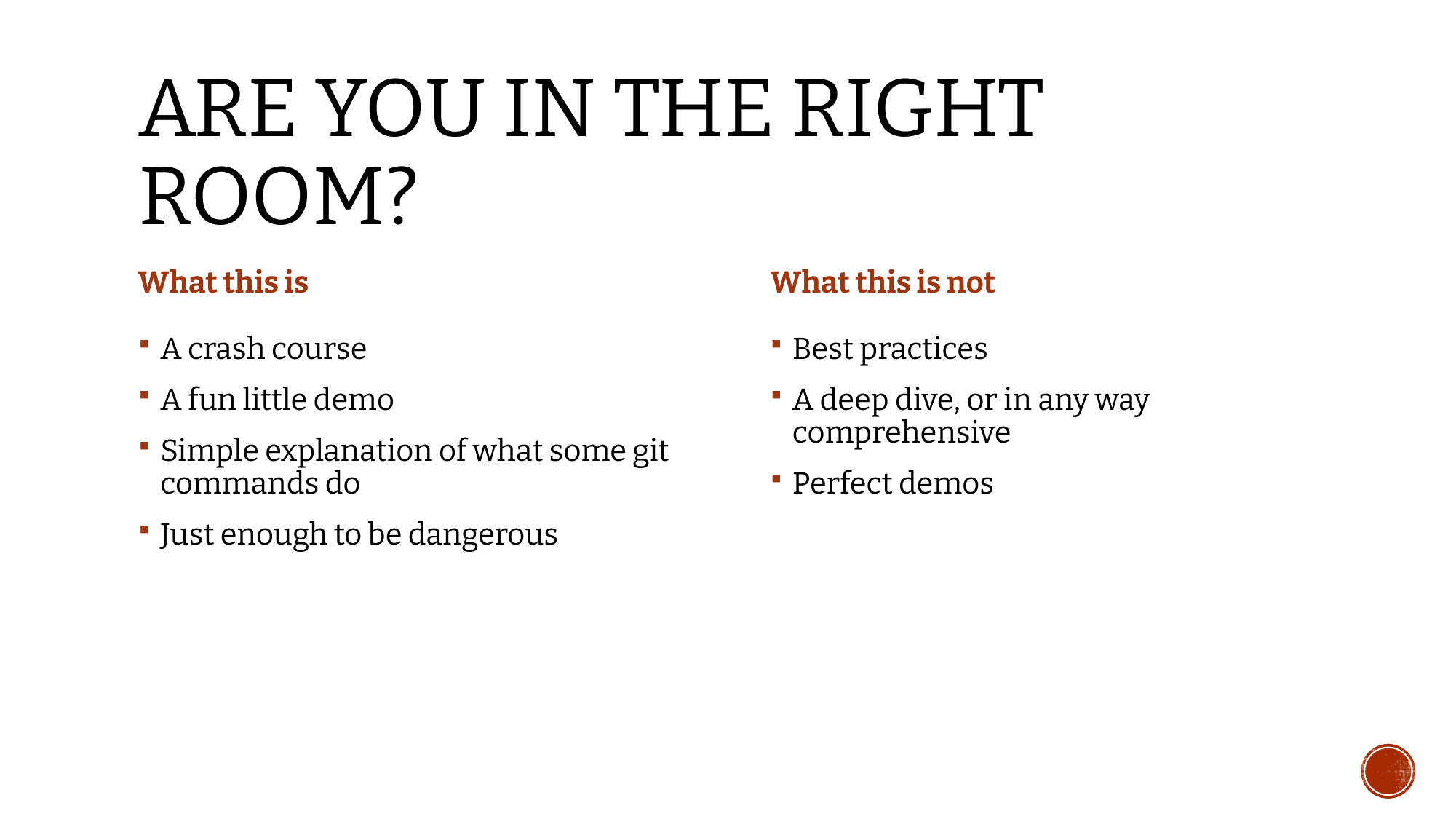

# Are you in the right room?
What this is
What this is not
A crash course
A fun little demo
Simple explanation of what some git commands do
Just enough to be dangerous
Best practices
A deep dive, or in any way comprehensive
Perfect demos